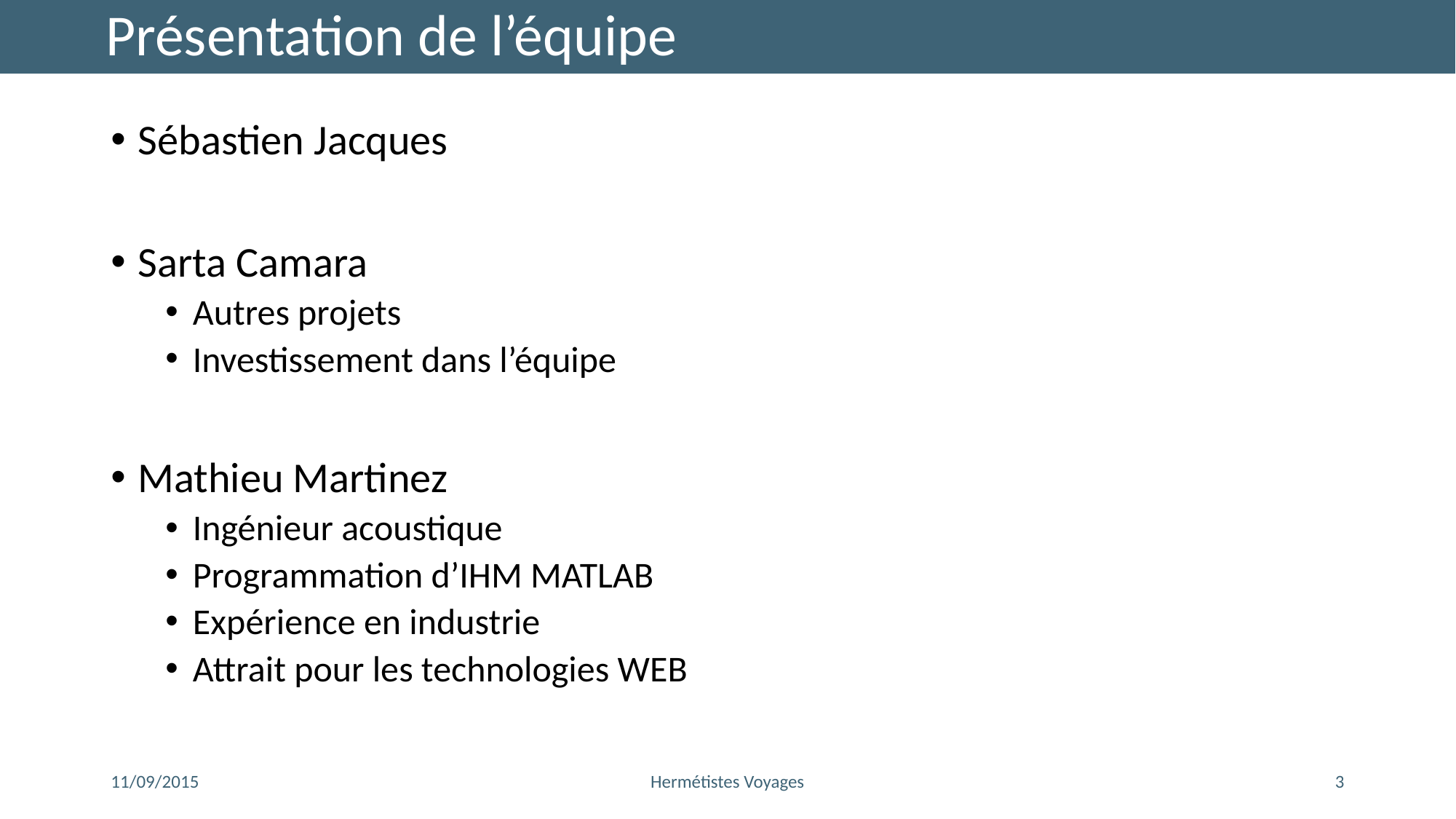

# Présentation de l’équipe
Sébastien Jacques

Sarta Camara
Autres projets
Investissement dans l’équipe

Mathieu Martinez
Ingénieur acoustique
Programmation d’IHM MATLAB
Expérience en industrie
Attrait pour les technologies WEB

11/09/2015
Hermétistes Voyages
3